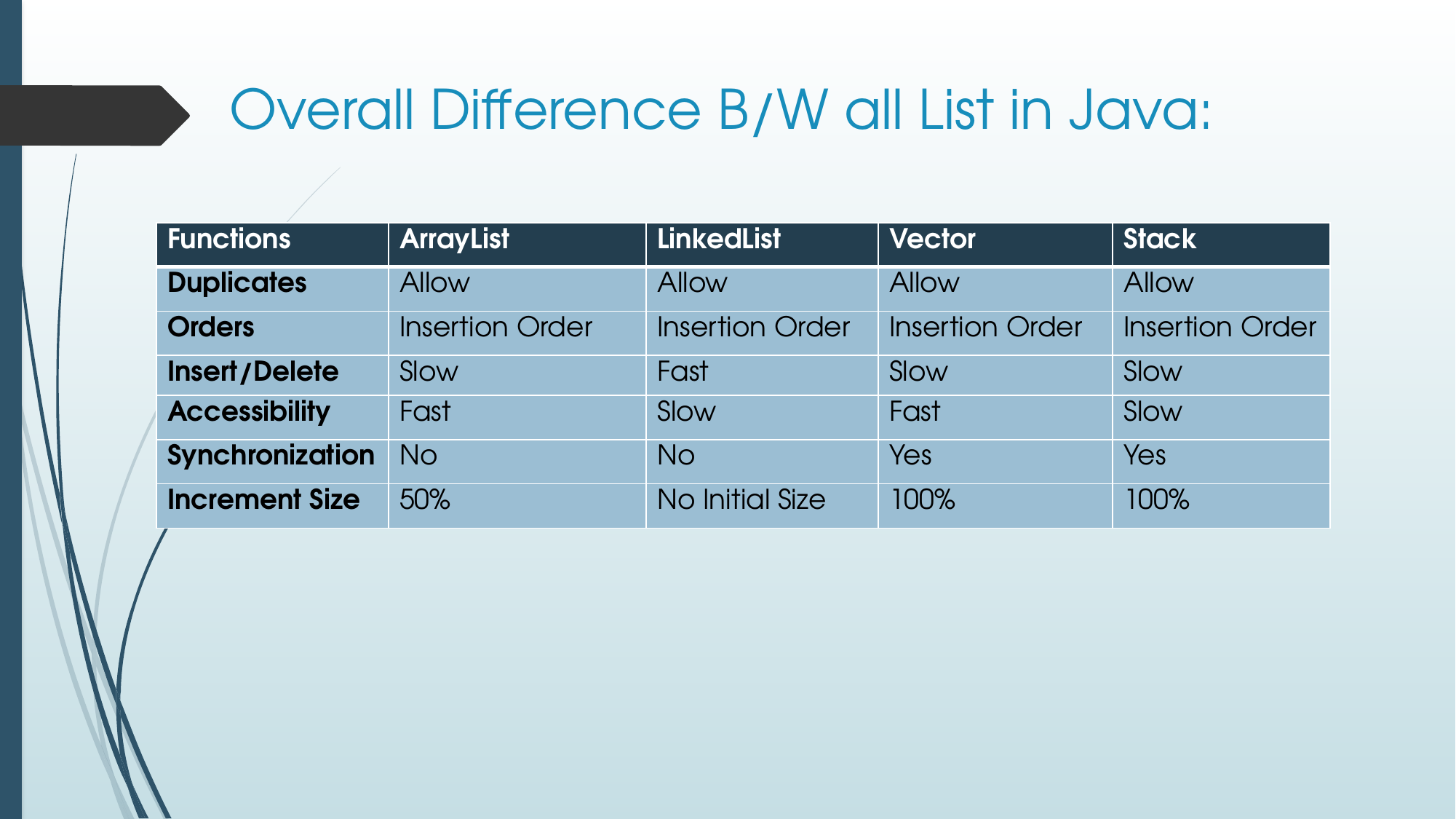

# Overall Difference B/W all List in Java:
| Functions | ArrayList | LinkedList | Vector | Stack |
| --- | --- | --- | --- | --- |
| Duplicates | Allow | Allow | Allow | Allow |
| Orders | Insertion Order | Insertion Order | Insertion Order | Insertion Order |
| Insert/Delete | Slow | Fast | Slow | Slow |
| Accessibility | Fast | Slow | Fast | Slow |
| Synchronization | No | No | Yes | Yes |
| Increment Size | 50% | No Initial Size | 100% | 100% |